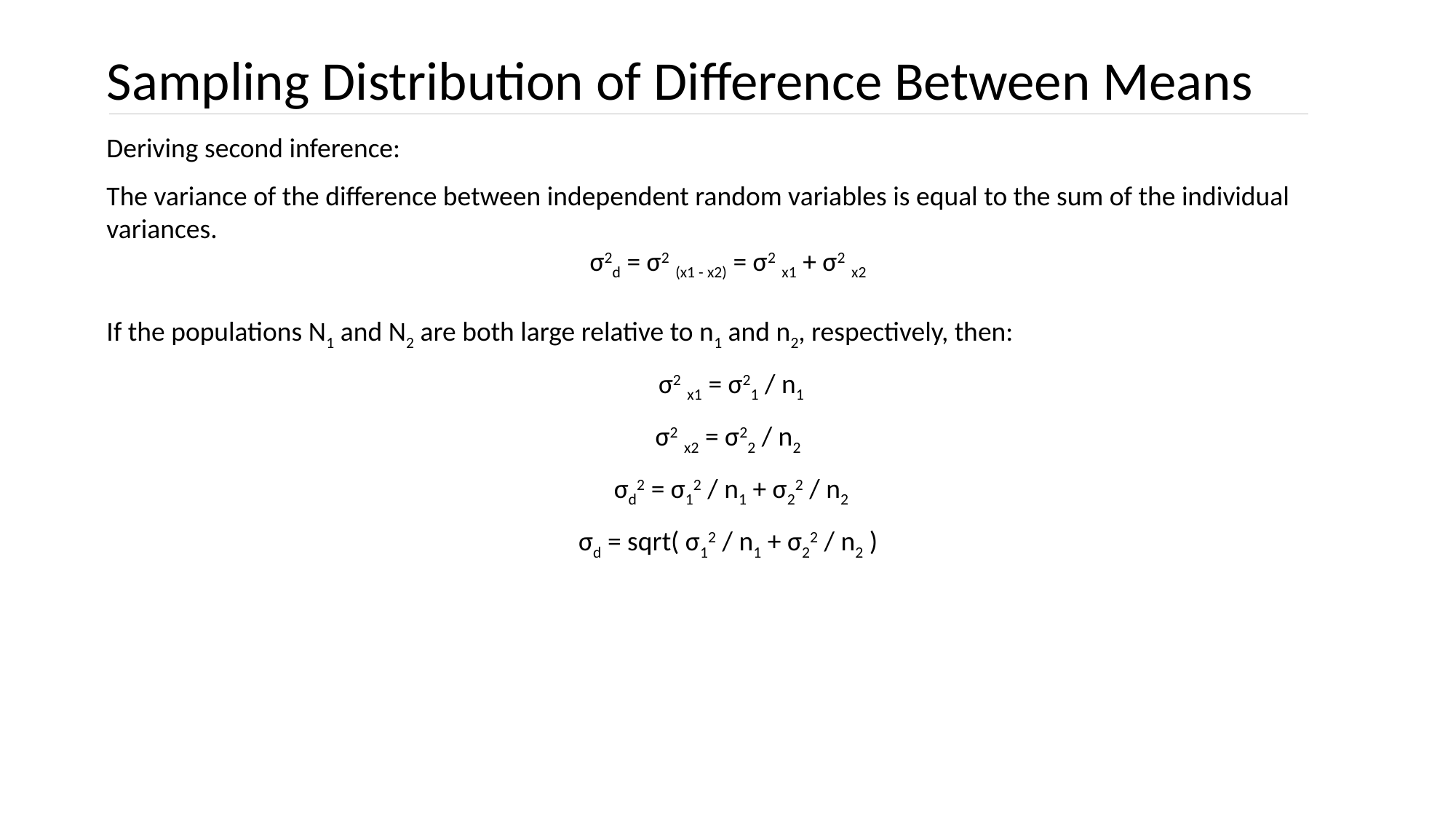

# Sampling Distribution of Difference Between Means
Deriving second inference:
The variance of the difference between independent random variables is equal to the sum of the individual variances.
σ2d = σ2 (x1 - x2) = σ2 x1 + σ2 x2

If the populations N1 and N2 are both large relative to n1 and n2, respectively, then:
σ2 x1 = σ21 / n1
σ2 x2 = σ22 / n2
σd2 = σ12 / n1 + σ22 / n2
σd = sqrt( σ12 / n1 + σ22 / n2 )